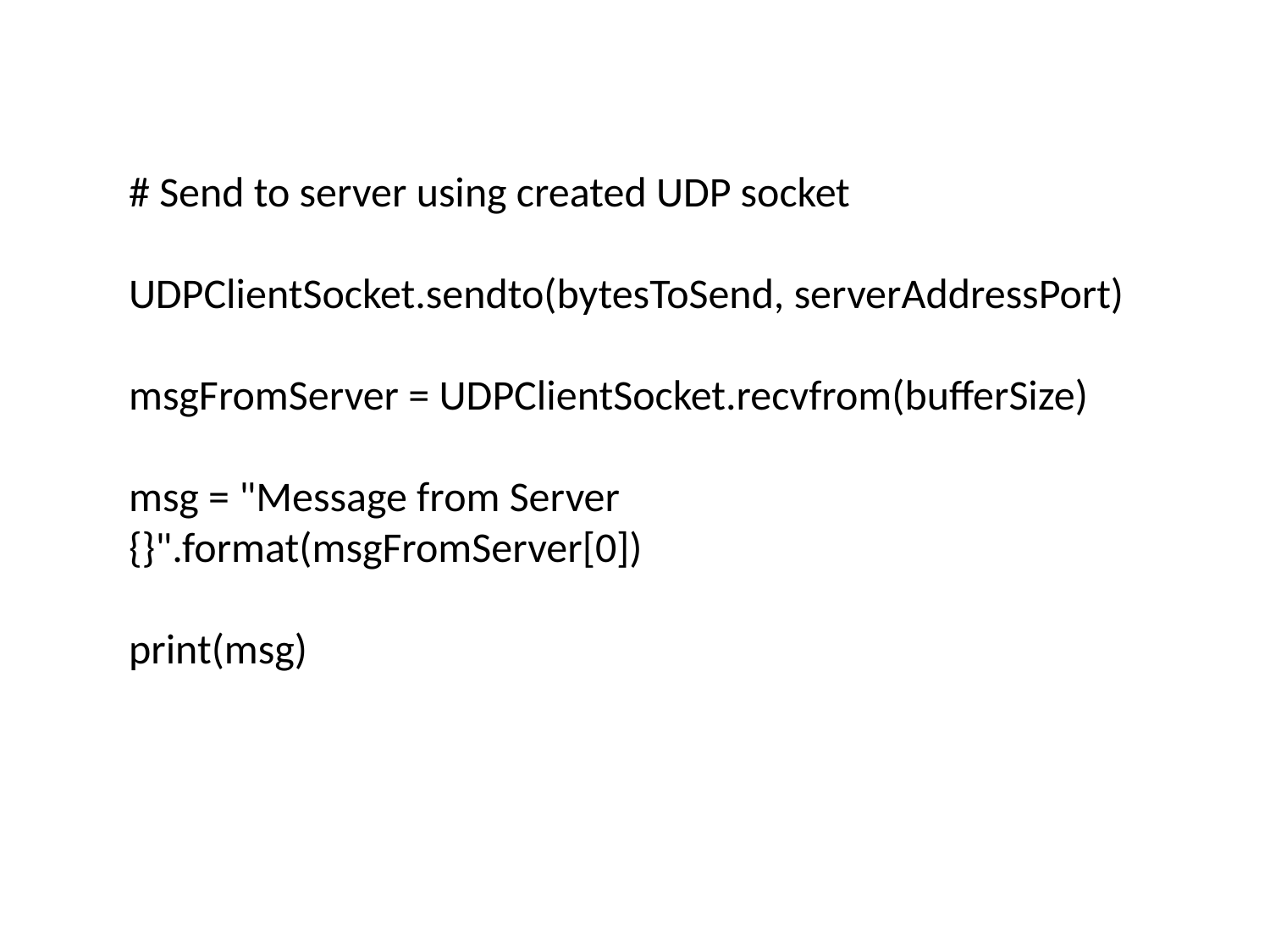

# Send to server using created UDP socket

UDPClientSocket.sendto(bytesToSend, serverAddressPort)

msgFromServer = UDPClientSocket.recvfrom(bufferSize)

msg = "Message from Server {}".format(msgFromServer[0])

print(msg)